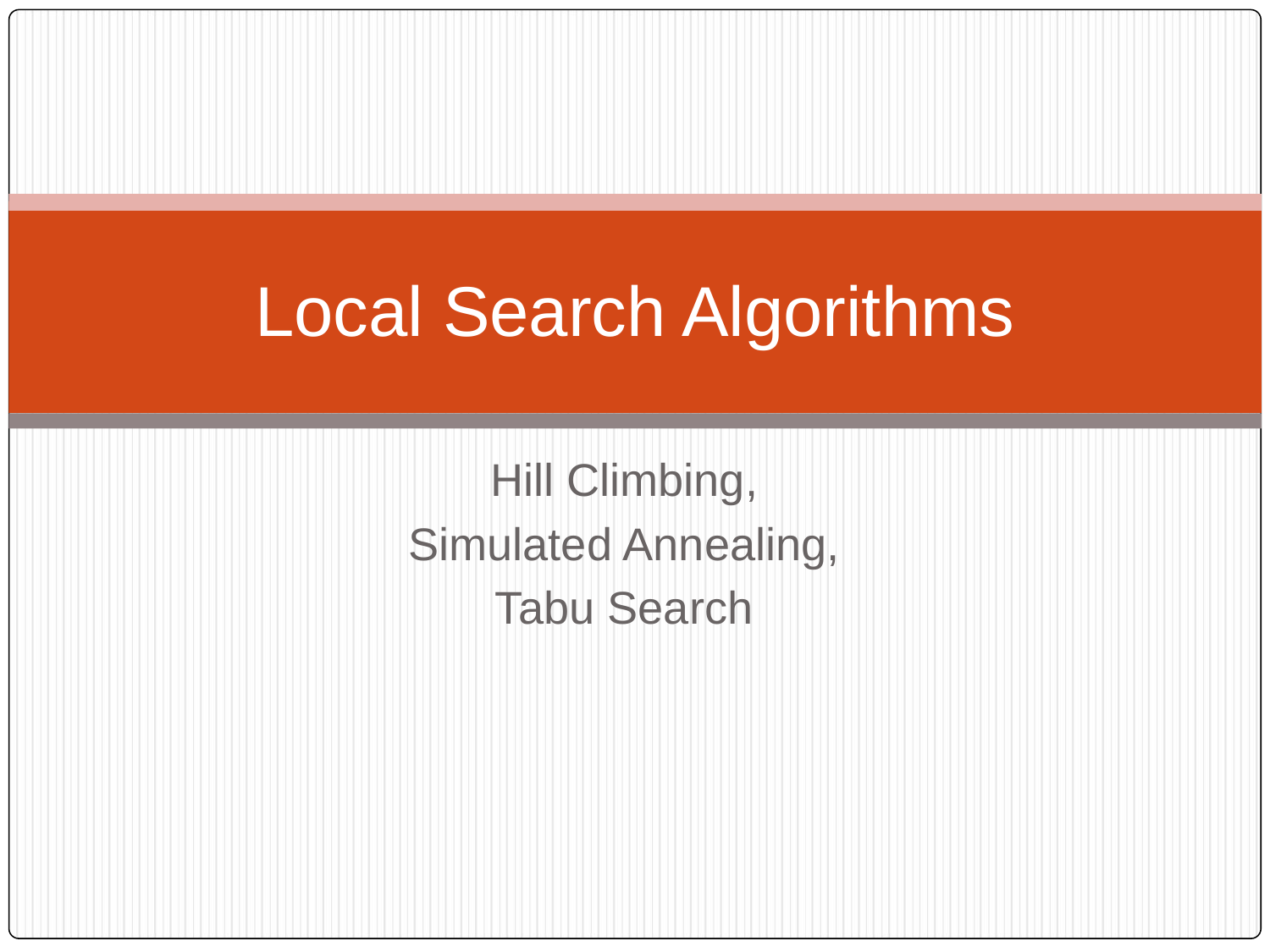

# Local Search Algorithms
Hill Climbing,
Simulated Annealing,
Tabu Search